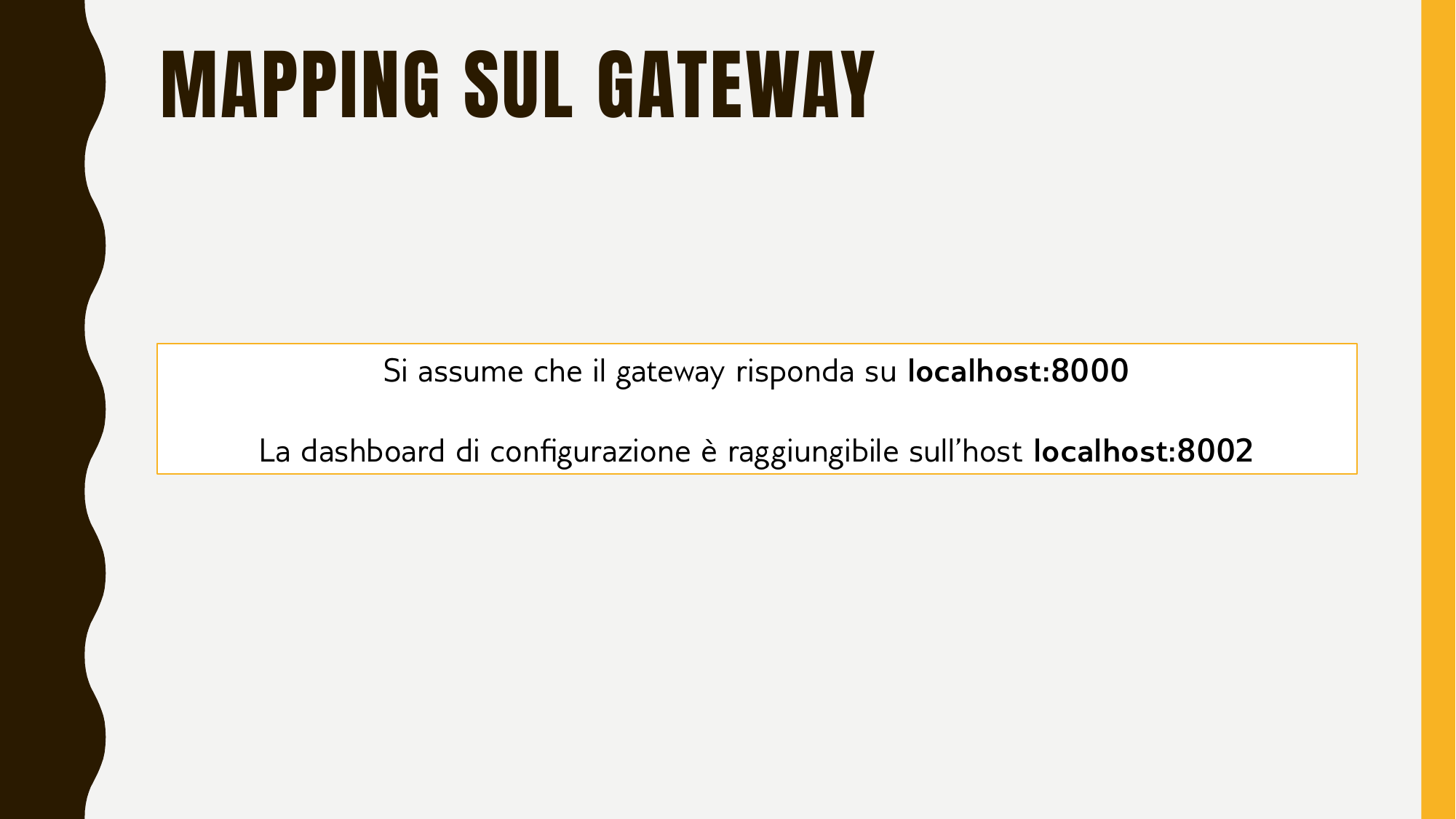

# Mapping sul gateway
Si assume che il gateway risponda su localhost:8000

La dashboard di configurazione è raggiungibile sull’host localhost:8002